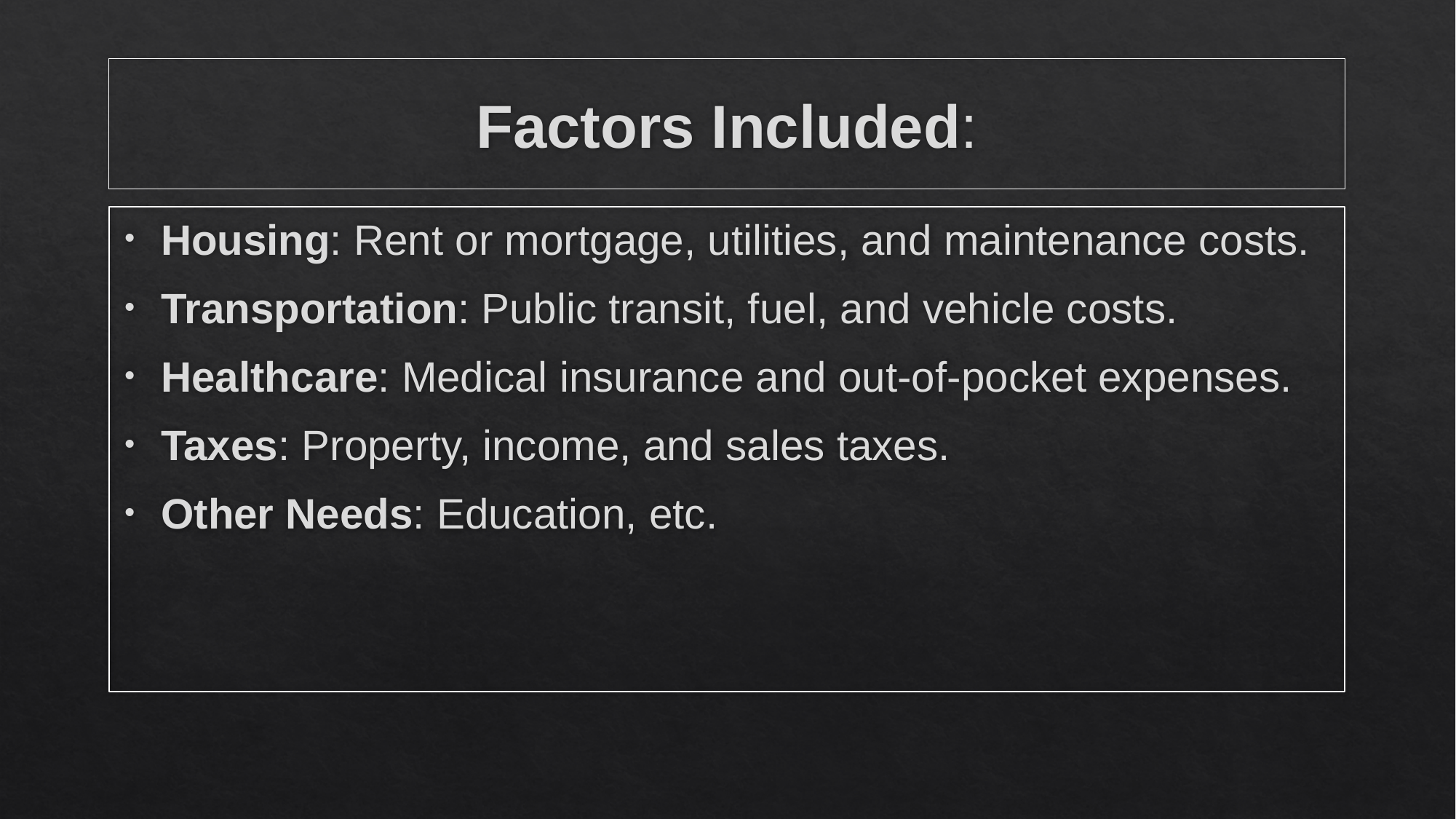

# Factors Included:
Housing: Rent or mortgage, utilities, and maintenance costs.
Transportation: Public transit, fuel, and vehicle costs.
Healthcare: Medical insurance and out-of-pocket expenses.
Taxes: Property, income, and sales taxes.
Other Needs: Education, etc.